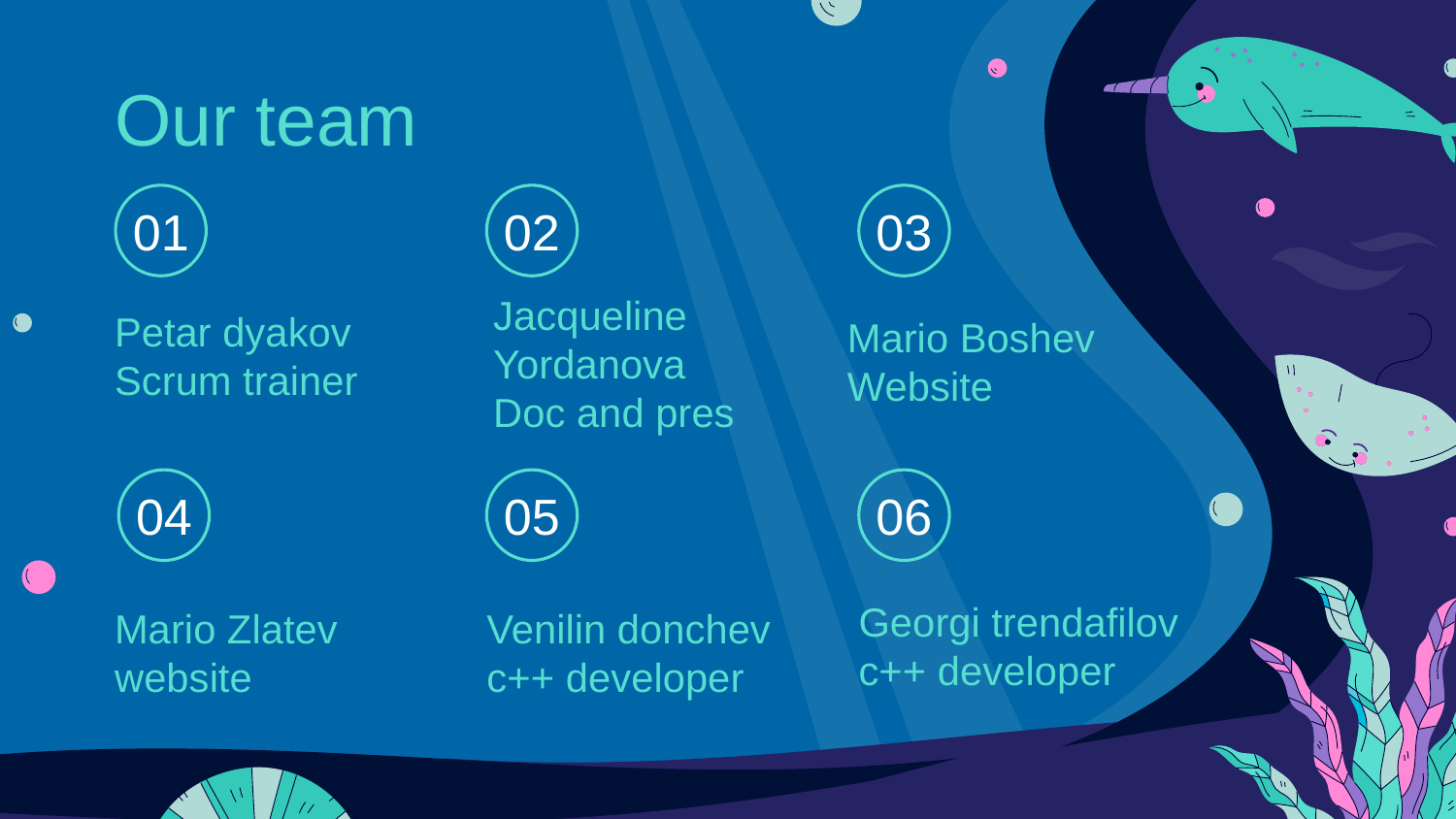

Our team

01
02
03
# Petar dyakov Scrum trainer
Mario Boshev
Website
Jacqueline Yordanova
Doc and pres

04
05
06
Georgi trendafilov
c++ developer
Venilin donchev
c++ developer
Mario Zlatev
website